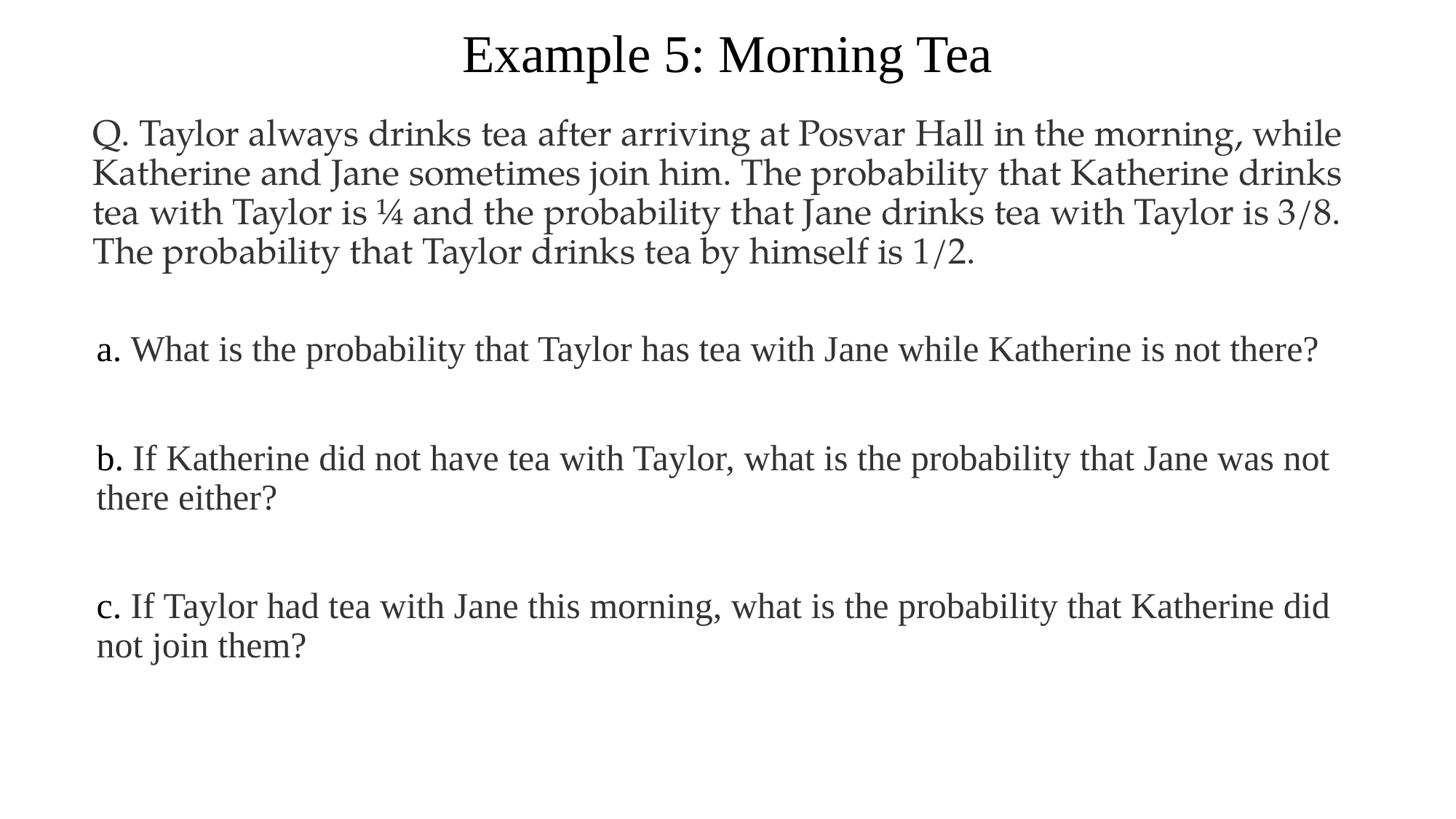

# Example 5: Morning Tea
Q. Taylor always drinks tea after arriving at Posvar Hall in the morning, while Katherine and Jane sometimes join him. The probability that Katherine drinks tea with Taylor is ¼ and the probability that Jane drinks tea with Taylor is 3/8. The probability that Taylor drinks tea by himself is 1/2.

a. What is the probability that Taylor has tea with Jane while Katherine is not there?

b. If Katherine did not have tea with Taylor, what is the probability that Jane was not there either?

c. If Taylor had tea with Jane this morning, what is the probability that Katherine did not join them?